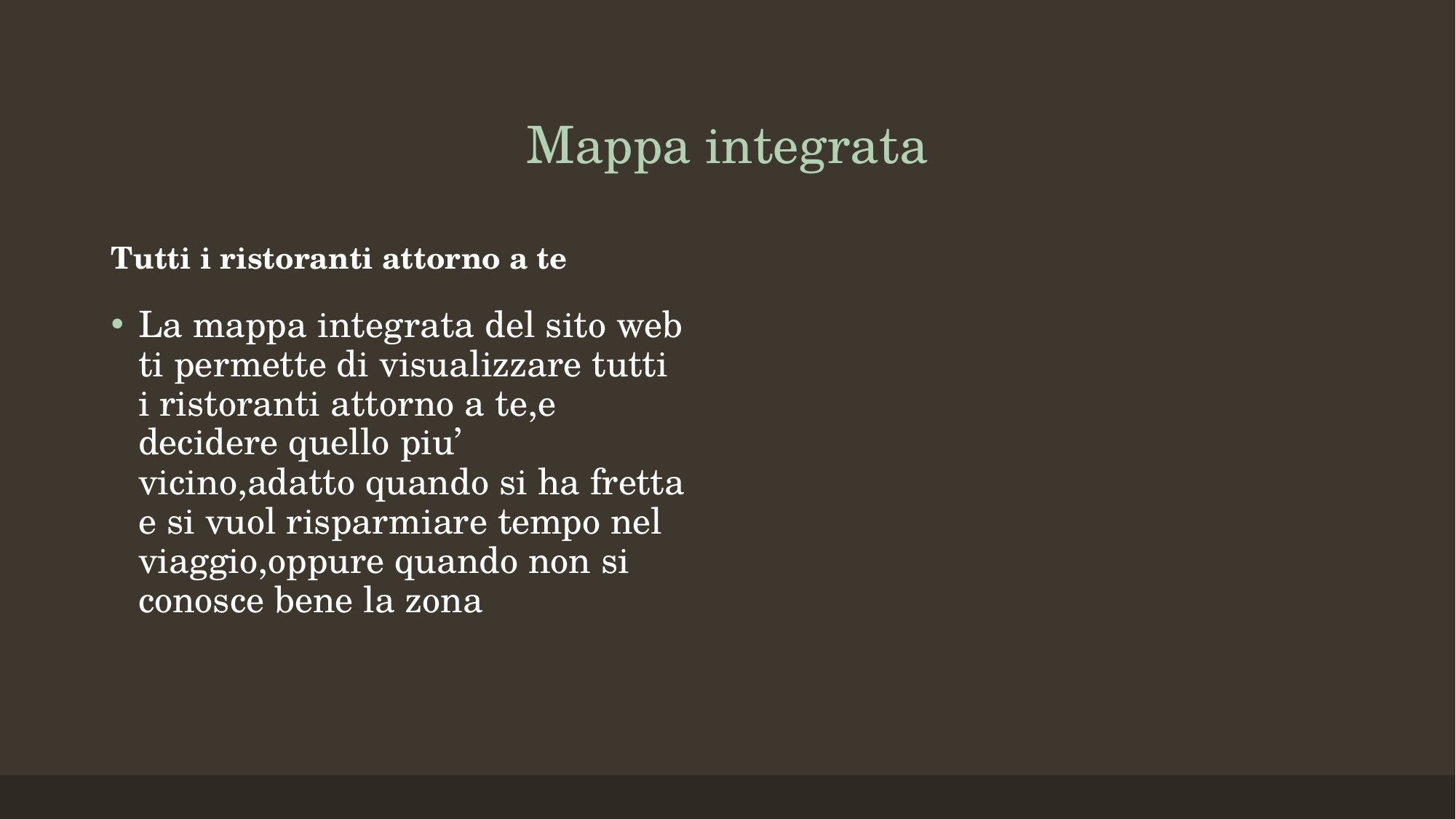

# Mappa integrata
Tutti i ristoranti attorno a te

La mappa integrata del sito web ti permette di visualizzare tutti i ristoranti attorno a te,e decidere quello piu’ vicino,adatto quando si ha fretta e si vuol risparmiare tempo nel viaggio,oppure quando non si conosce bene la zona